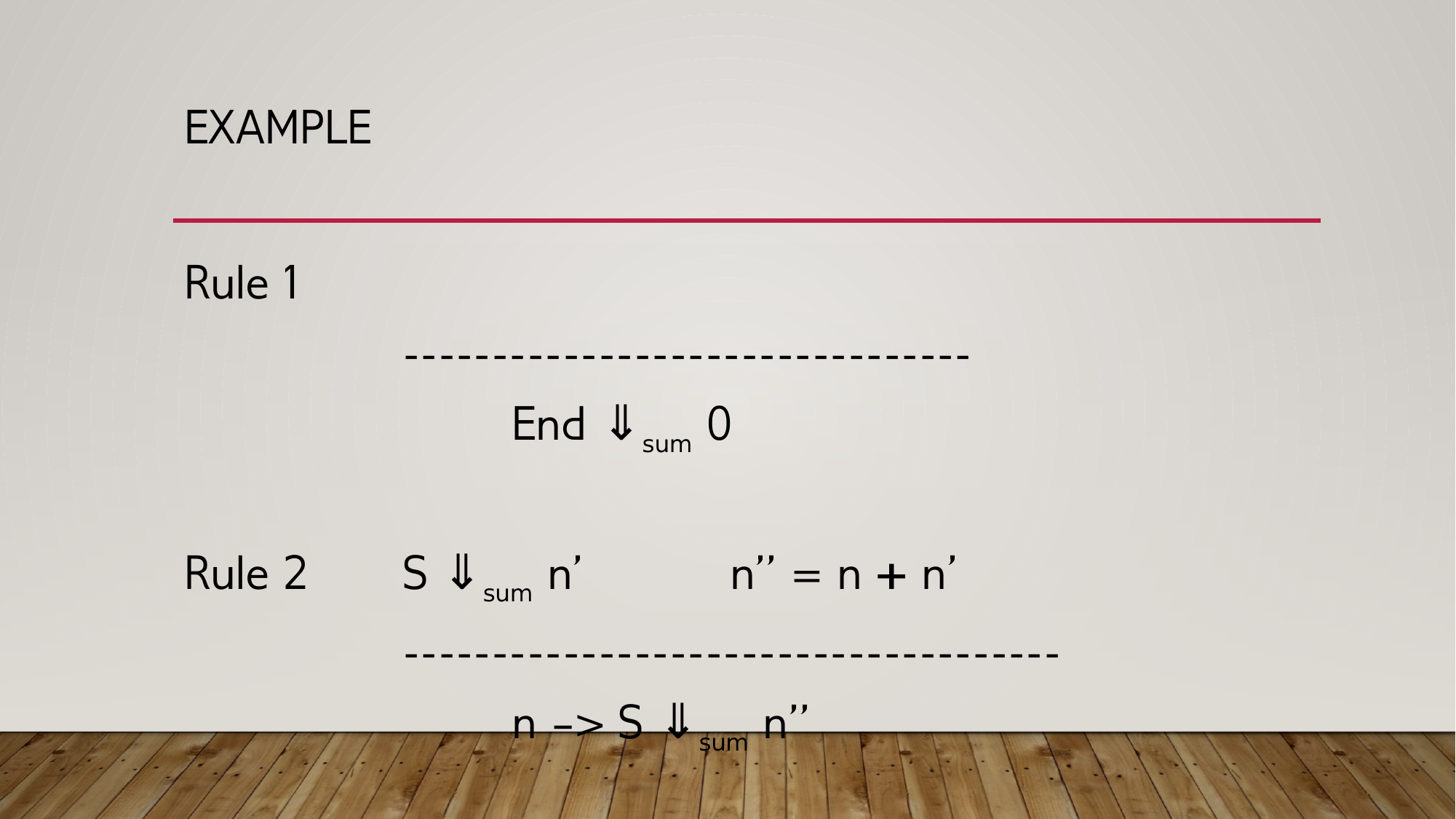

# Example
Rule 1
		--------------------------------
			End ⇓sum 0

Rule 2 	S ⇓sum n’		n’’ = n + n’
		-------------------------------------
			n –> S ⇓sum n’’